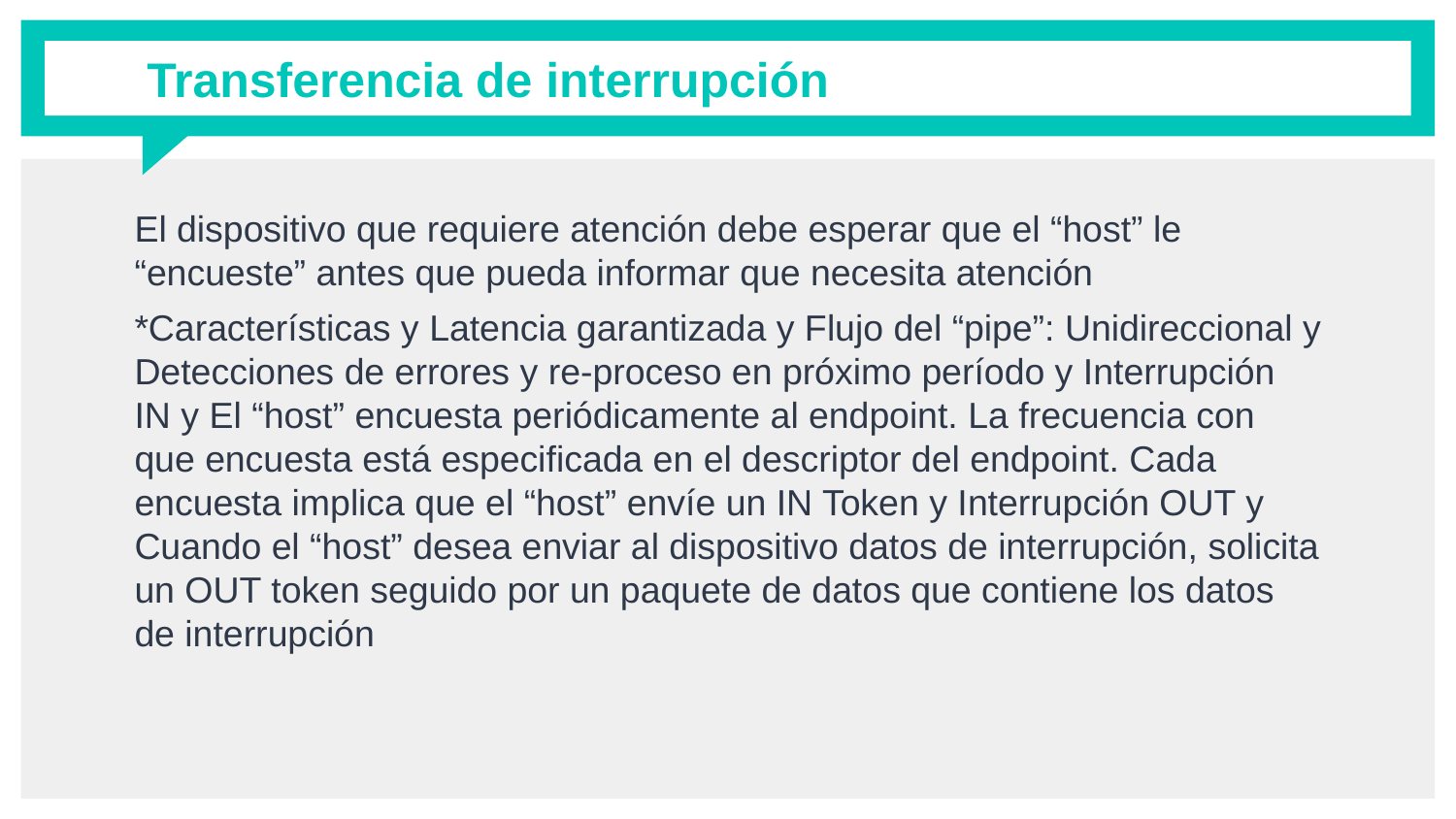

# Transferencia de interrupción
El dispositivo que requiere atención debe esperar que el “host” le “encueste” antes que pueda informar que necesita atención
*Características y Latencia garantizada y Flujo del “pipe”: Unidireccional y Detecciones de errores y re‐proceso en próximo período y Interrupción IN y El “host” encuesta periódicamente al endpoint. La frecuencia con que encuesta está especificada en el descriptor del endpoint. Cada encuesta implica que el “host” envíe un IN Token y Interrupción OUT y Cuando el “host” desea enviar al dispositivo datos de interrupción, solicita un OUT token seguido por un paquete de datos que contiene los datos de interrupción